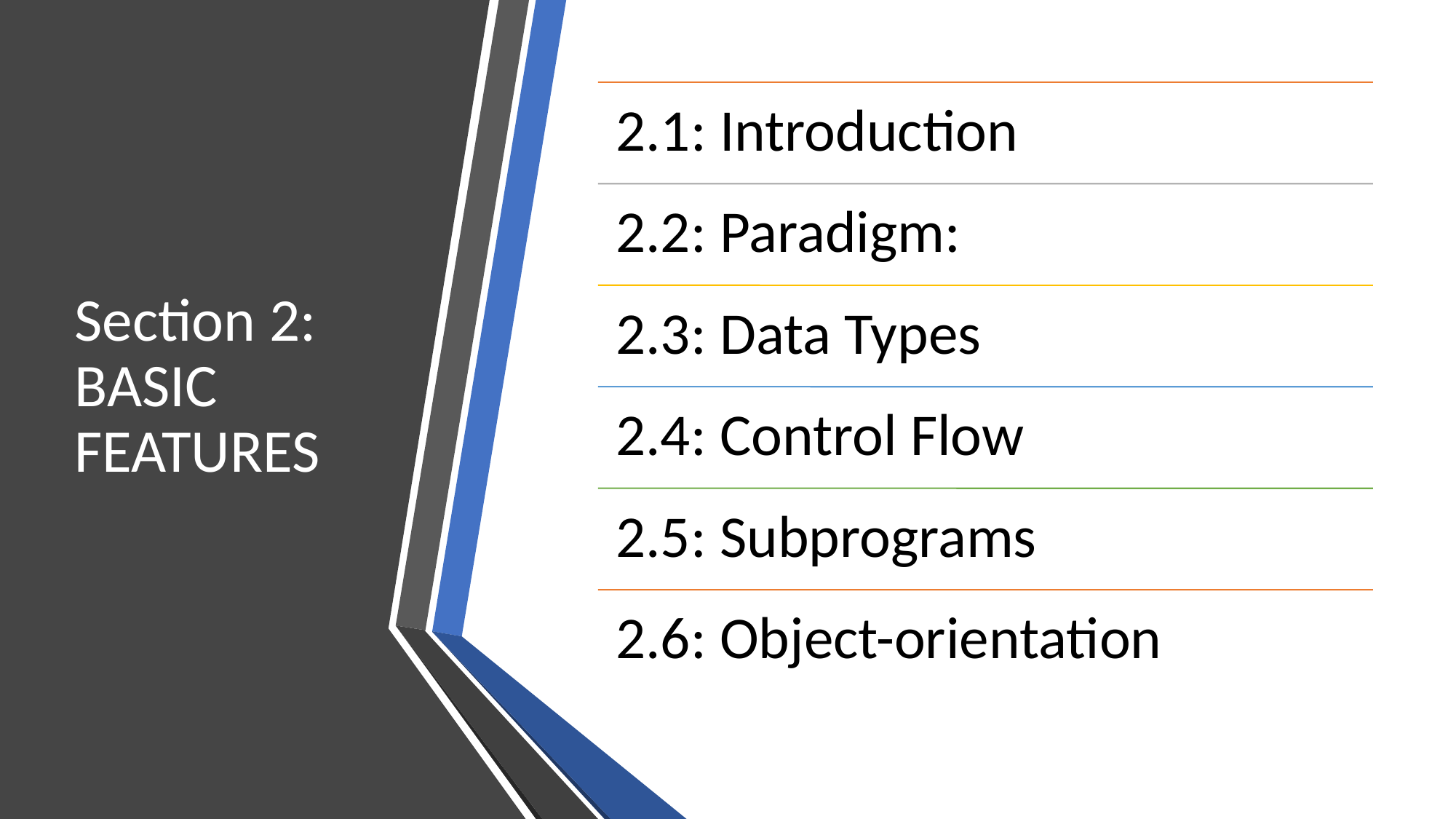

# Section 2: BASIC FEATURES
2.1: Introduction
2.2: Paradigm:
2.3: Data Types
2.4: Control Flow
2.5: Subprograms
2.6: Object-orientation